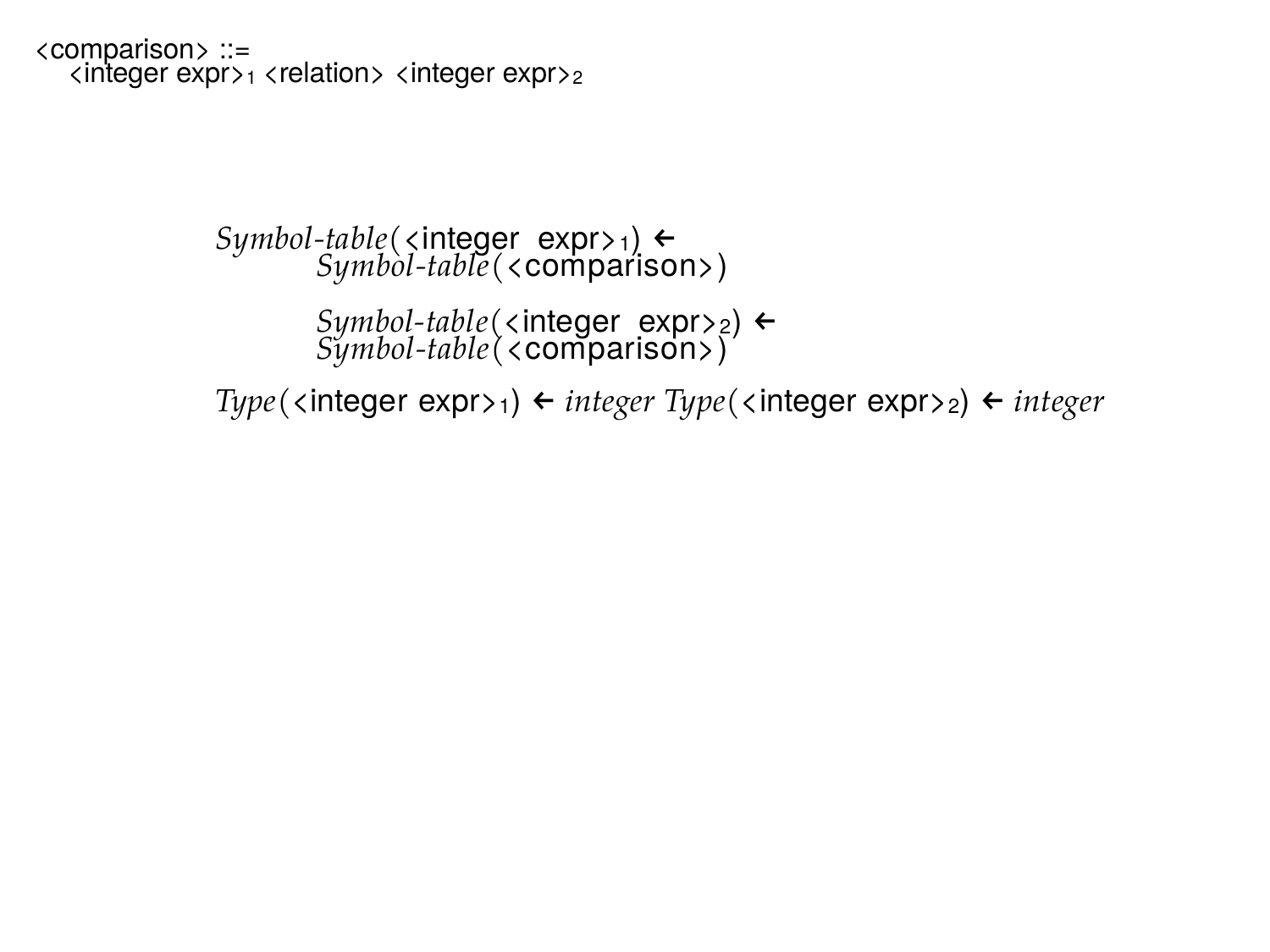

<comparison> ::=
<integer expr>1 <relation> <integer expr>2
Symbol-table(<integer  expr>1) ←
Symbol-table(<comparison>)

Symbol-table(<integer  expr>2) ←
Symbol-table(<comparison>)
Type(<integer expr>1) ← integer Type(<integer expr>2) ← integer